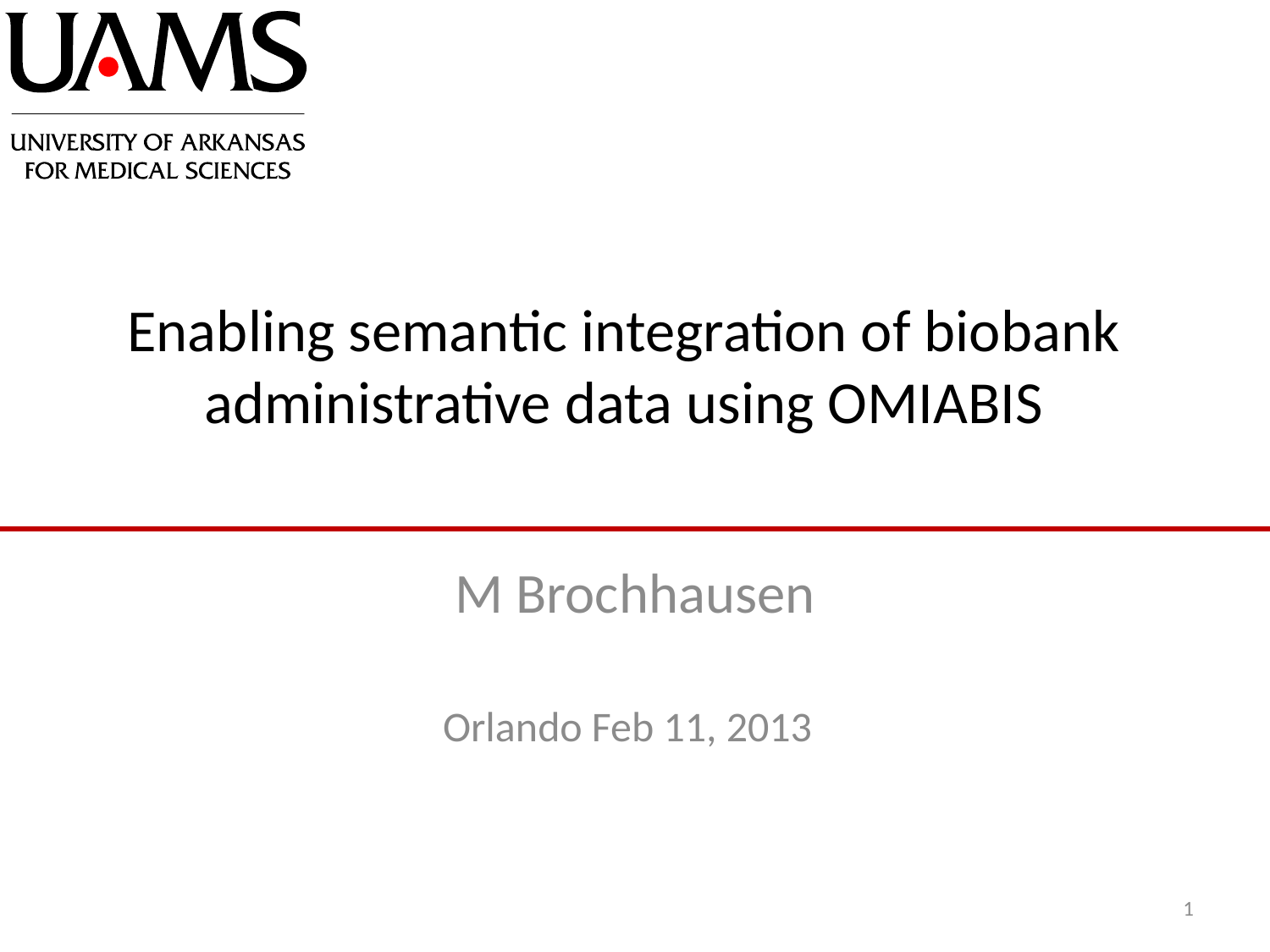

# Enabling semantic integration of biobank administrative data using OMIABIS
M Brochhausen

Orlando Feb 11, 2013
1